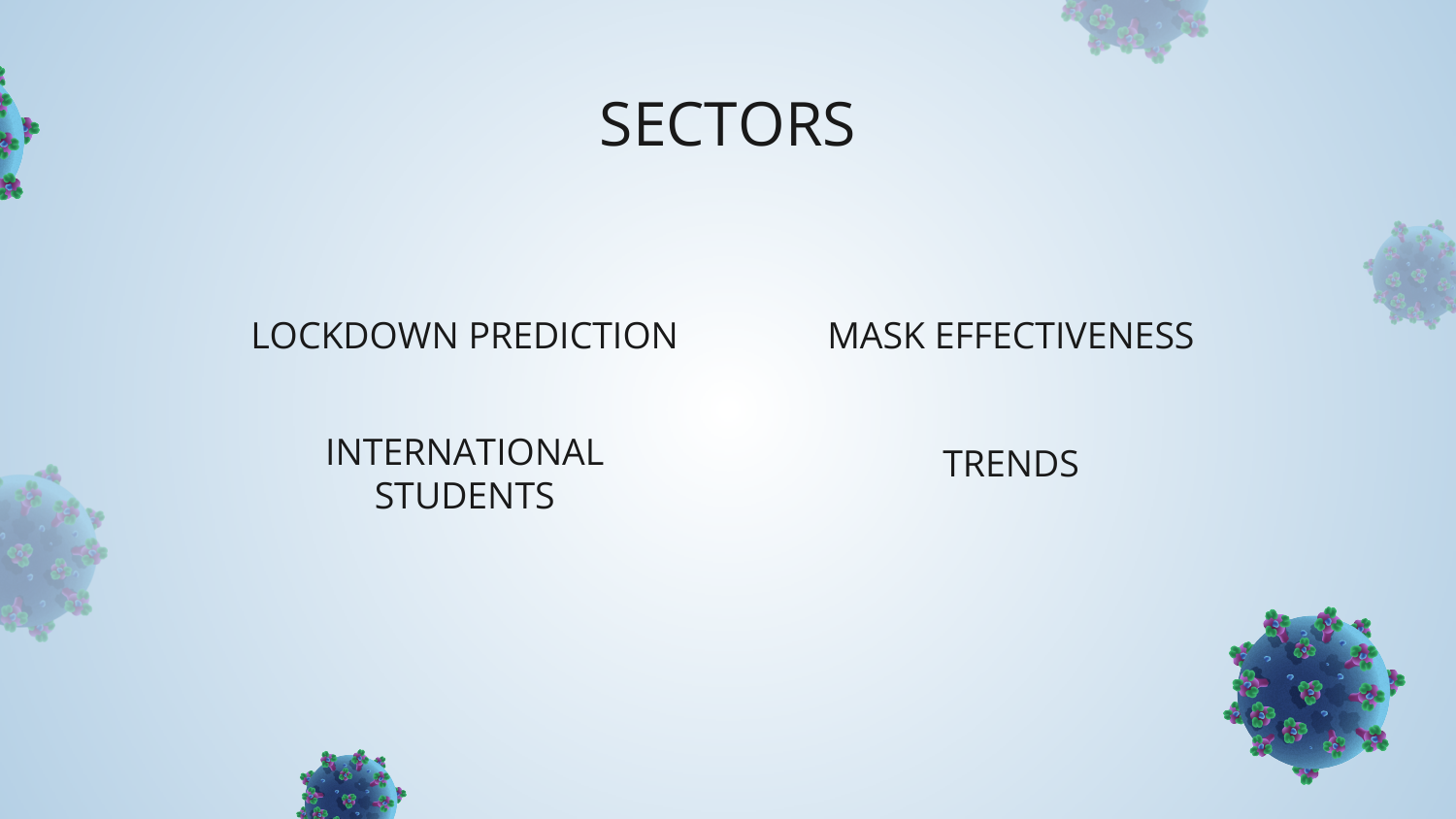

# SECTORS
LOCKDOWN PREDICTION
MASK EFFECTIVENESS
INTERNATIONAL STUDENTS
TRENDS